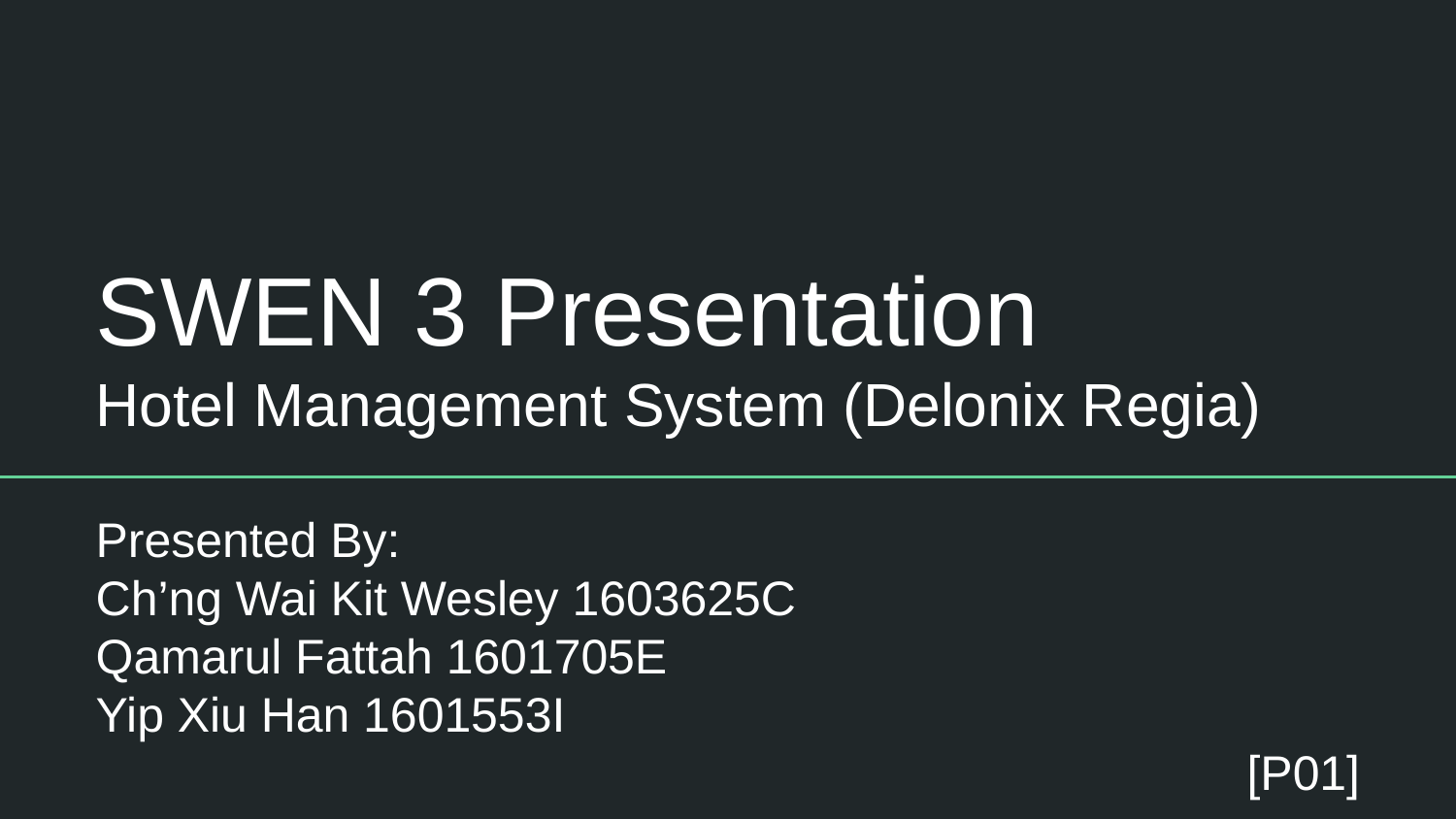

# SWEN 3 Presentation
Hotel Management System (Delonix Regia)
Presented By:
Ch’ng Wai Kit Wesley 1603625C
Qamarul Fattah 1601705E
Yip Xiu Han 1601553I
[P01]